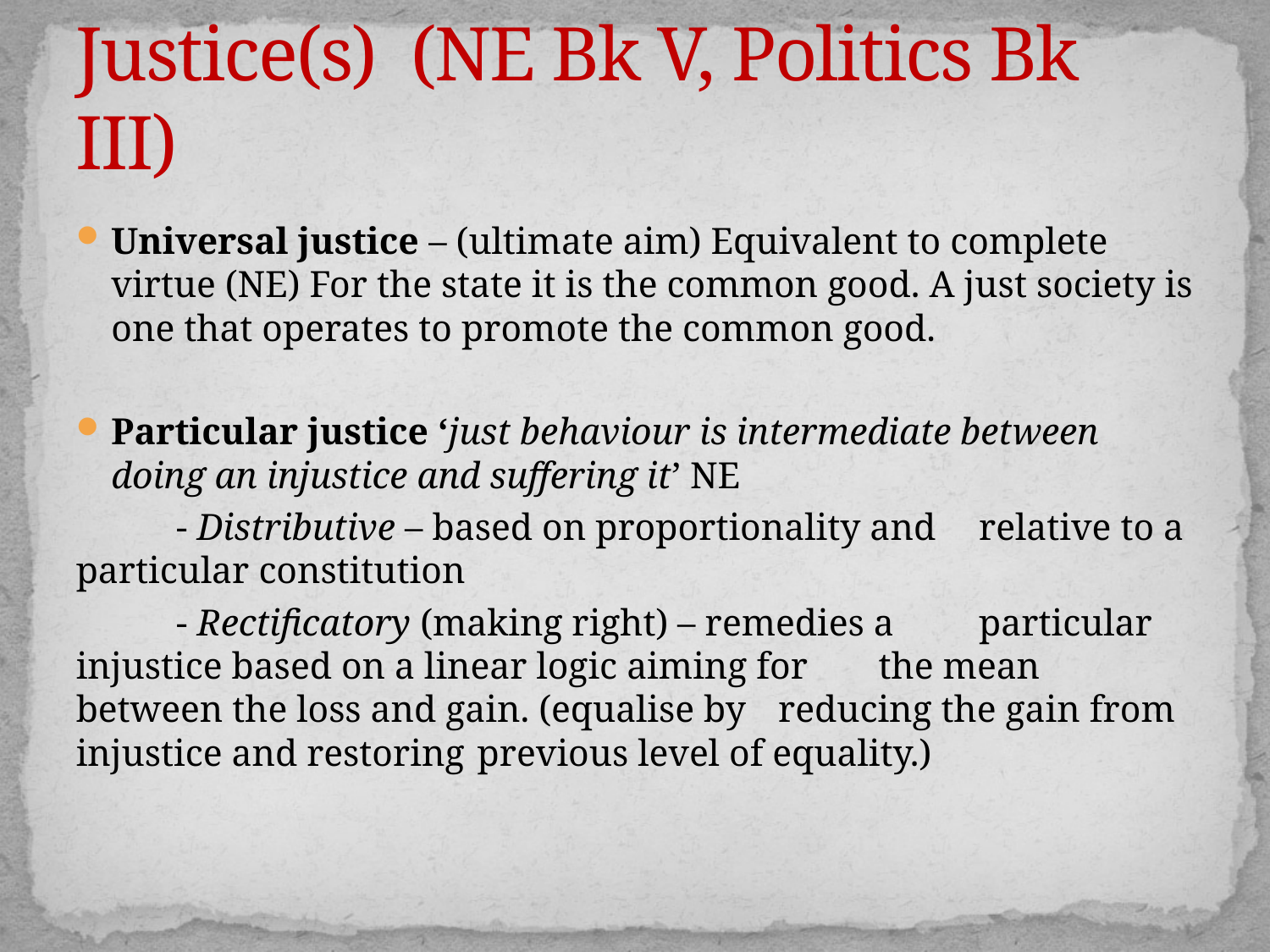

# Justice(s)  (NE Bk V, Politics Bk III)
Universal justice – (ultimate aim) Equivalent to complete virtue (NE) For the state it is the common good. A just society is one that operates to promote the common good.

Particular justice ‘just behaviour is intermediate between doing an injustice and suffering it’ NE
	- Distributive – based on proportionality and 	relative to a particular constitution
	- Rectificatory (making right) – remedies a 	particular injustice based on a linear logic aiming for 	the mean between the loss and gain. (equalise by 	reducing the gain from injustice and restoring 	previous level of equality.)